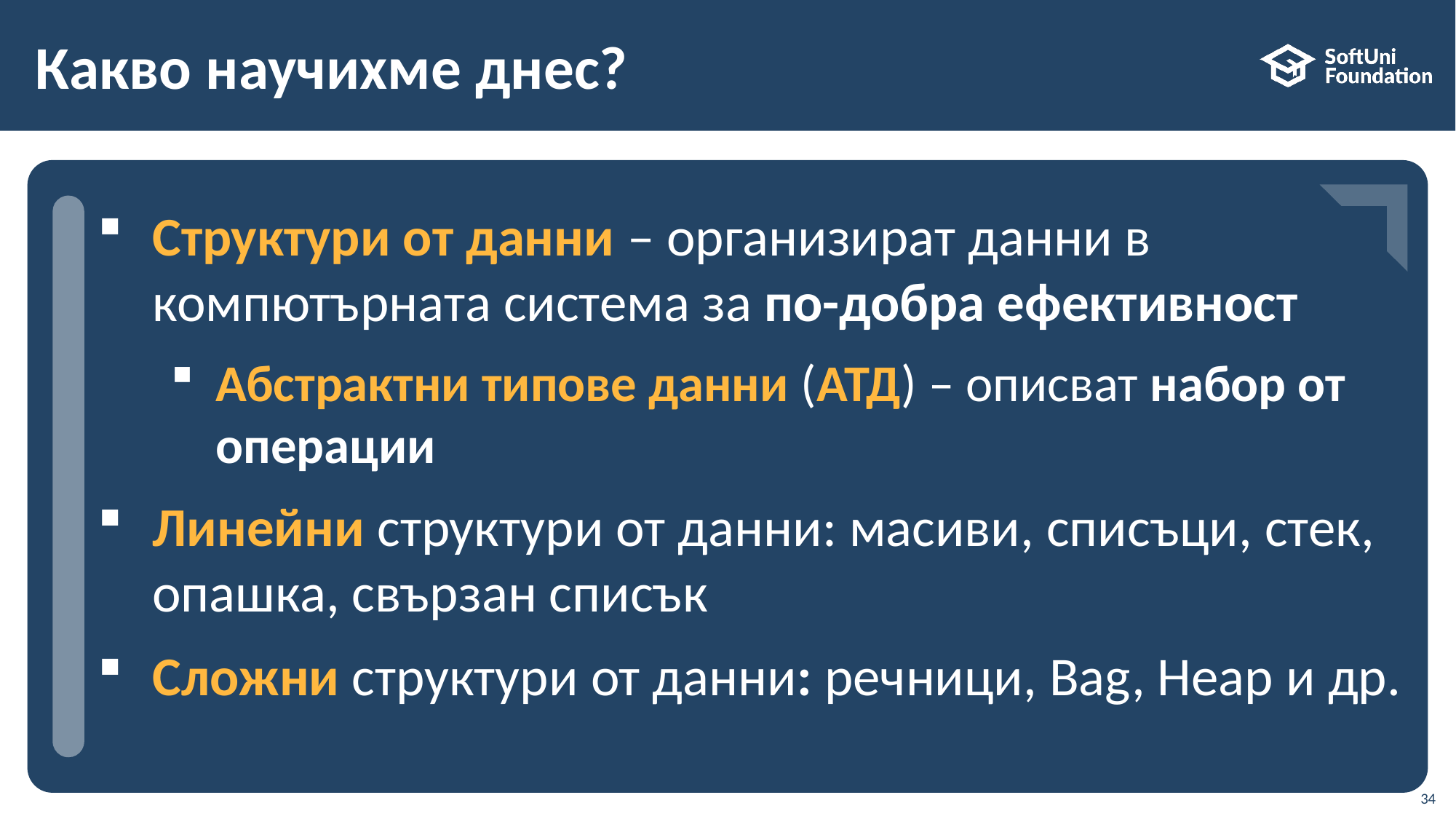

# Какво научихме днес?
…
…
…

Структури от данни – организират данни в компютърната система за по-добра ефективност
Абстрактни типове данни (АТД) – описват набор от операции
Линейни структури от данни: масиви, списъци, стек, опашка, свързан списък
Сложни структури от данни: речници, Bag, Heap и др.

34